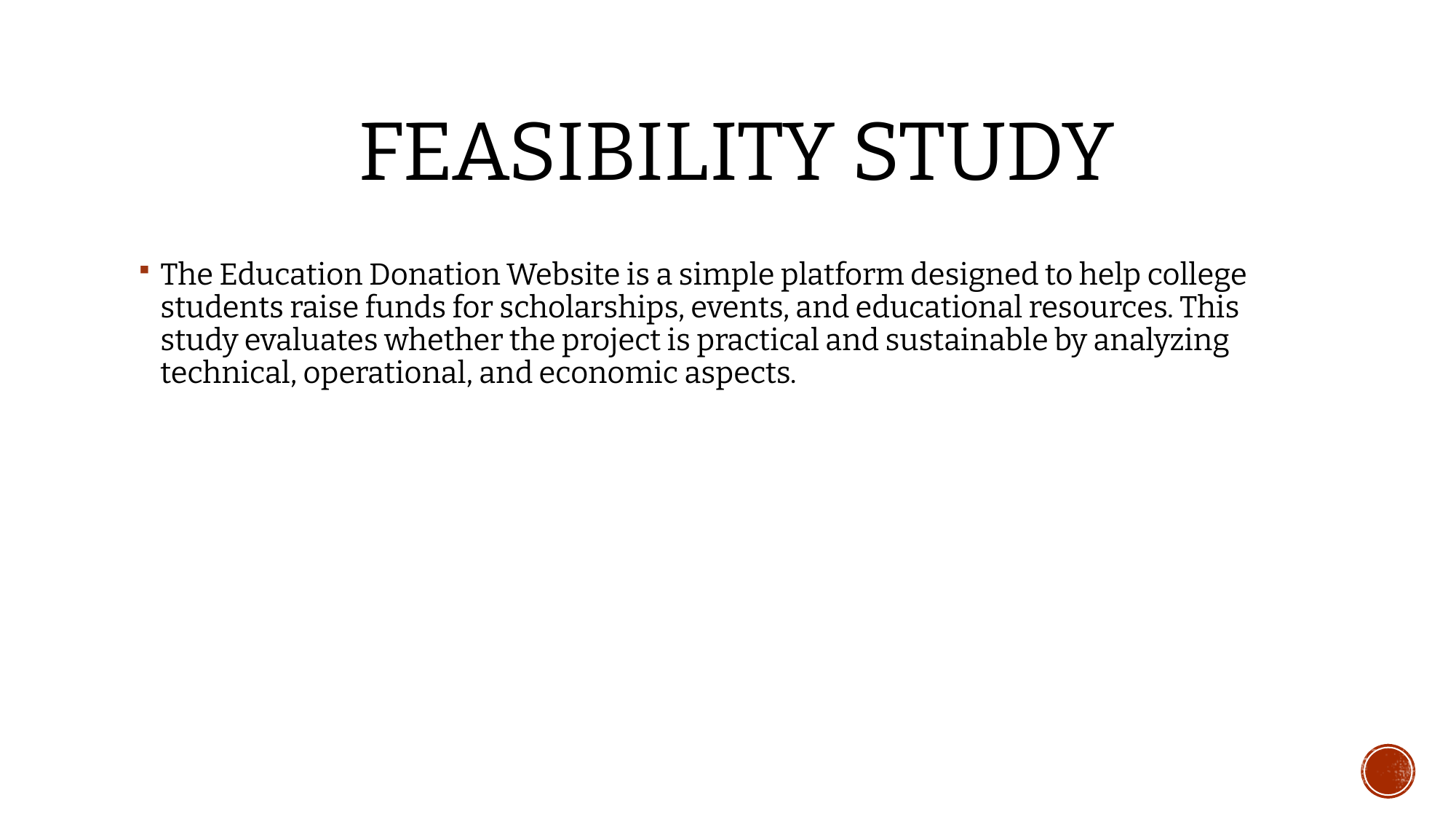

# Feasibility Study
The Education Donation Website is a simple platform designed to help college students raise funds for scholarships, events, and educational resources. This study evaluates whether the project is practical and sustainable by analyzing technical, operational, and economic aspects.